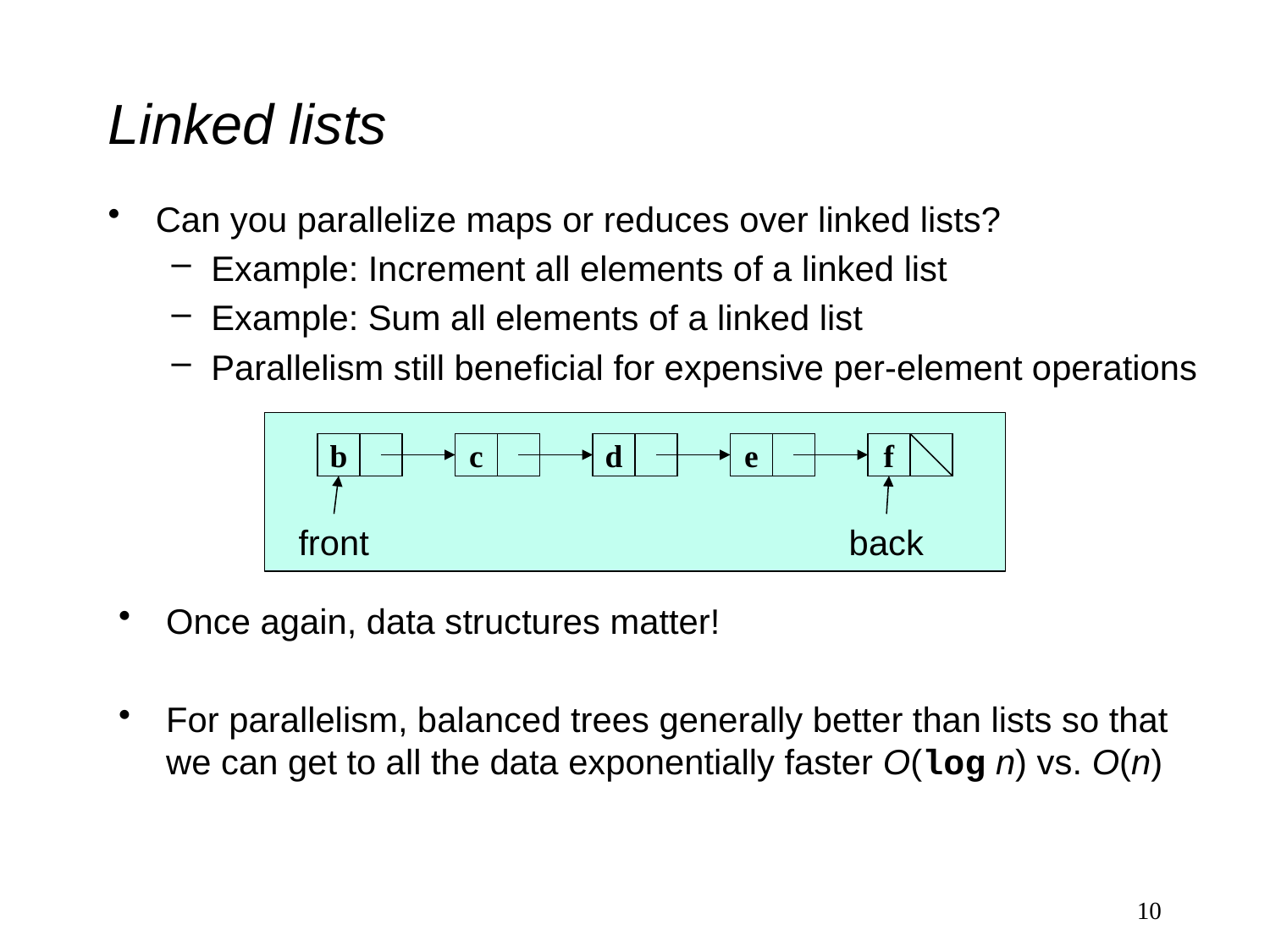

# Linked lists
Can you parallelize maps or reduces over linked lists?
Example: Increment all elements of a linked list
Example: Sum all elements of a linked list
Parallelism still beneficial for expensive per-element operations

b

c

d

e

f

front
back
Once again, data structures matter!

For parallelism, balanced trees generally better than lists so that we can get to all the data exponentially faster O(log n) vs. O(n)
10